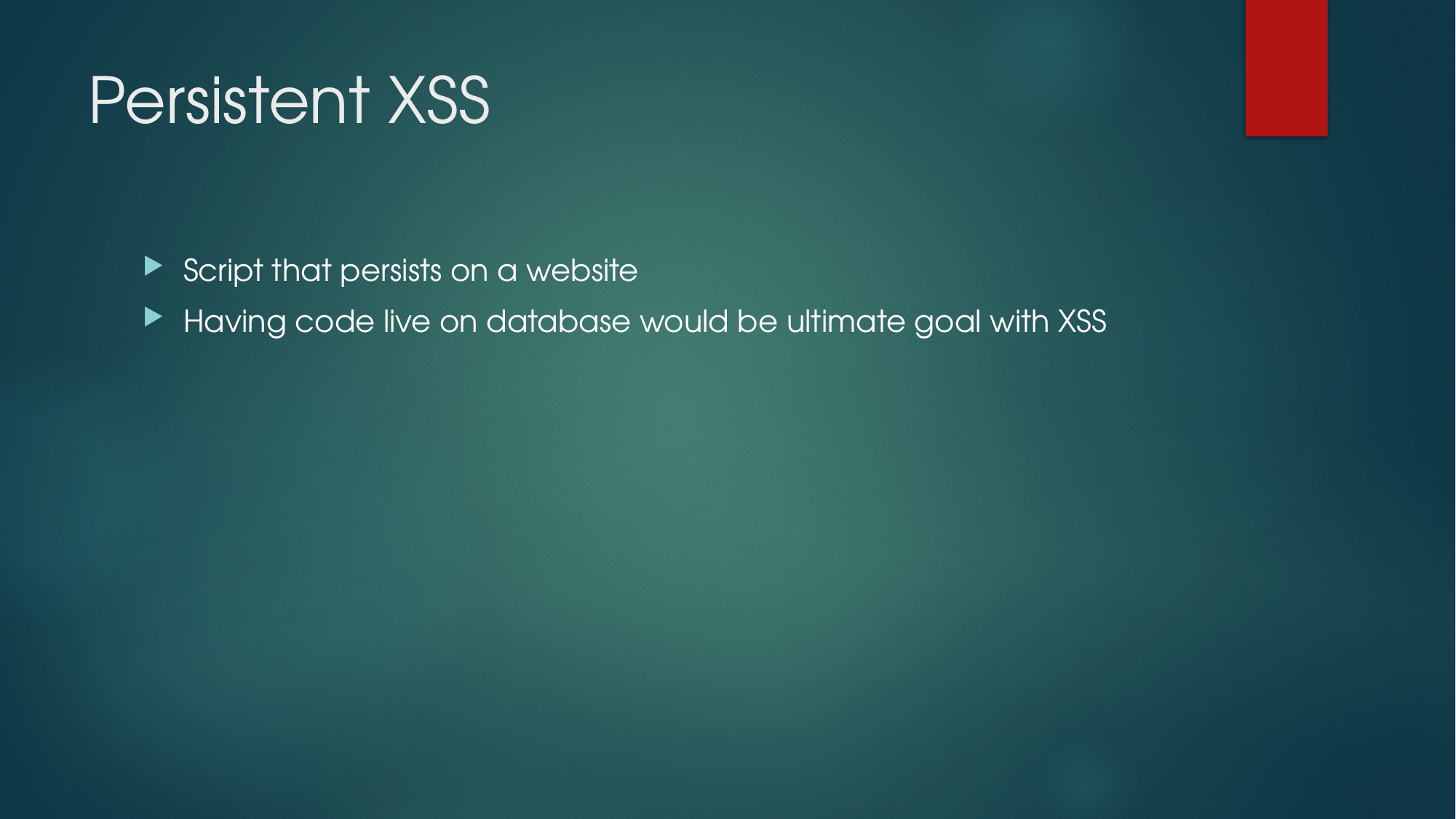

# Persistent XSS
Script that persists on a website
Having code live on database would be ultimate goal with XSS